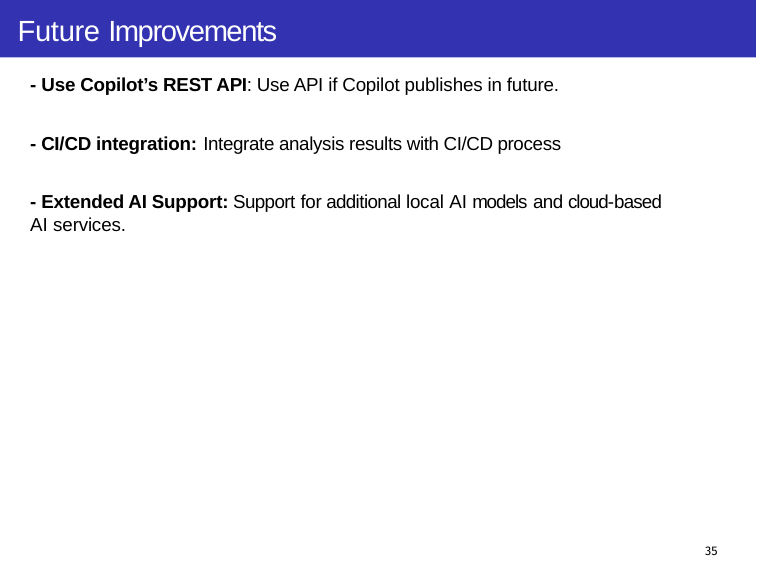

# Future Improvements
- Use Copilot’s REST API: Use API if Copilot publishes in future.

- CI/CD integration: Integrate analysis results with CI/CD process

- Extended AI Support: Support for additional local AI models and cloud-based AI services.

35